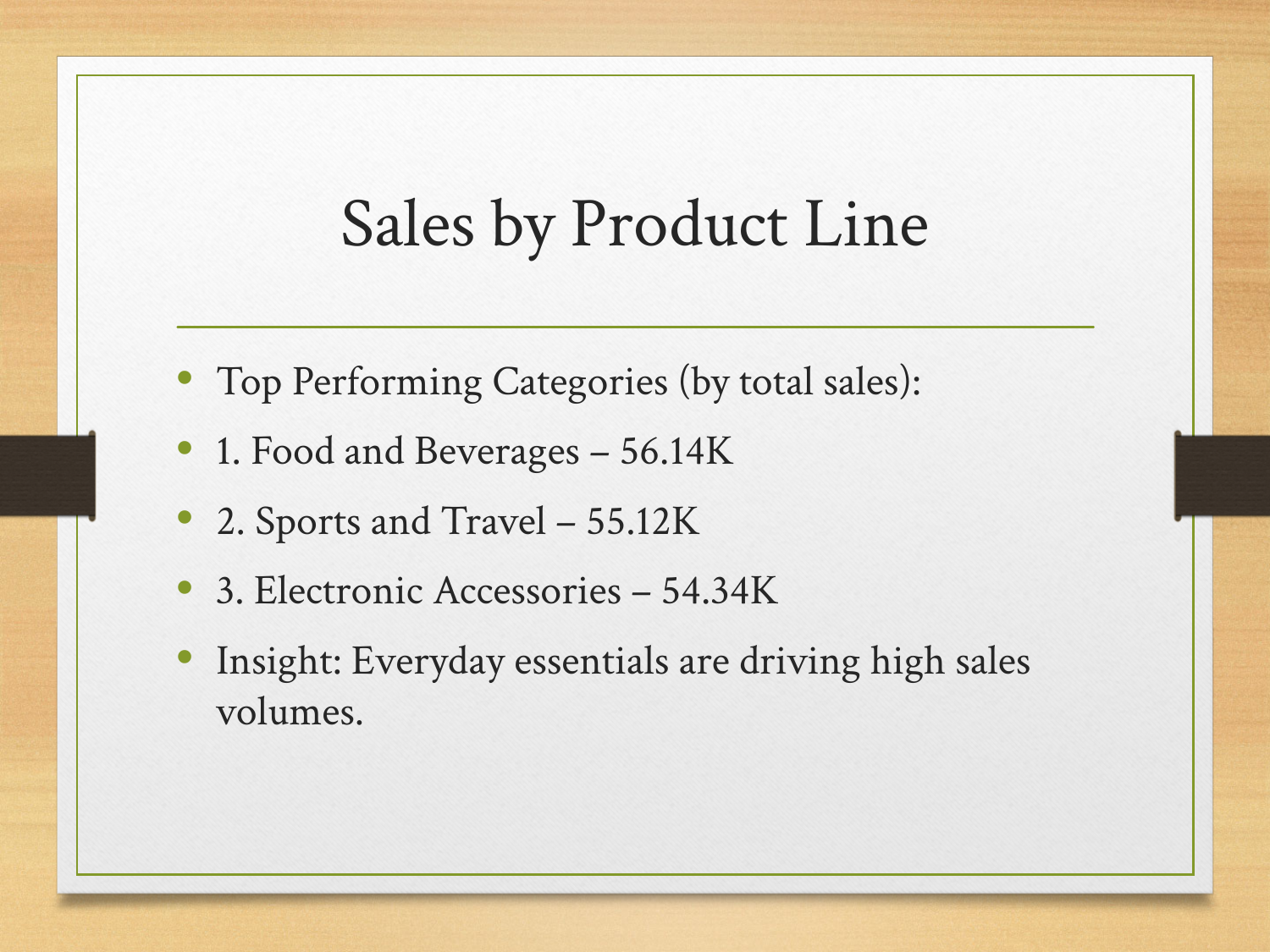

# Sales by Product Line
Top Performing Categories (by total sales):
1. Food and Beverages – 56.14K
2. Sports and Travel – 55.12K
3. Electronic Accessories – 54.34K
Insight: Everyday essentials are driving high sales volumes.